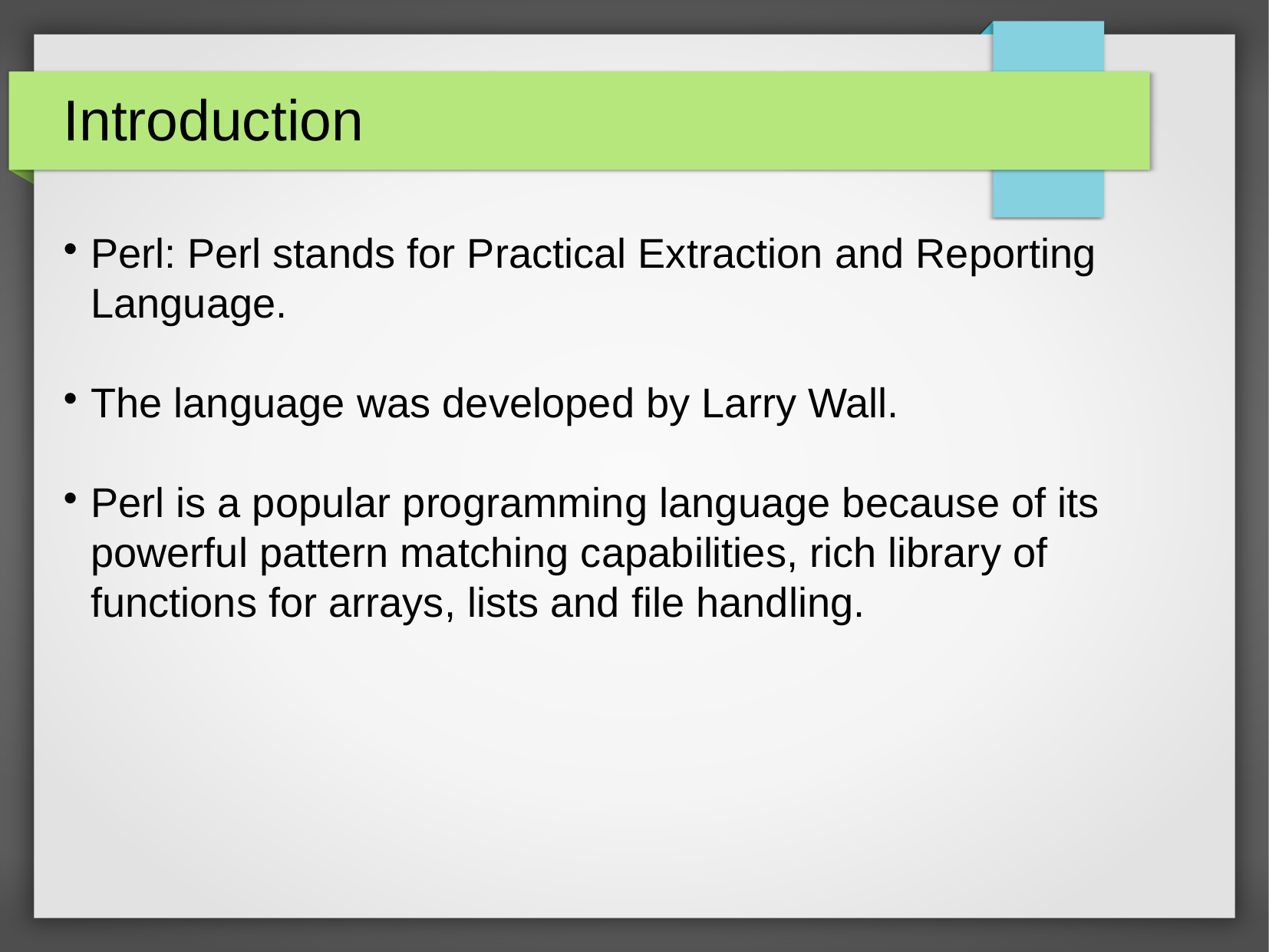

Introduction
Perl: Perl stands for Practical Extraction and Reporting Language.

The language was developed by Larry Wall.

Perl is a popular programming language because of its powerful pattern matching capabilities, rich library of functions for arrays, lists and file handling.